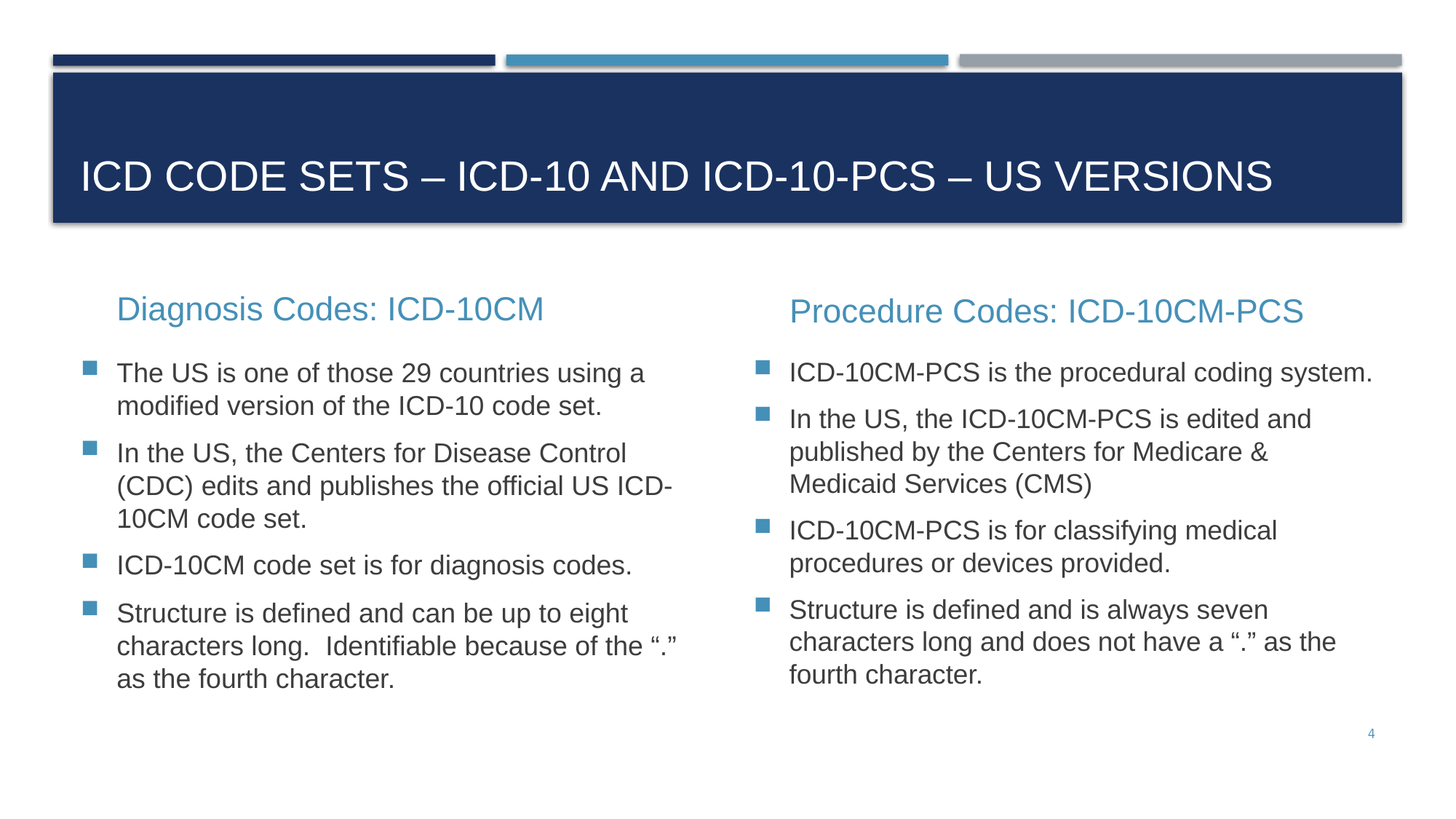

# ICD Code setS – icd-10 and icd-10-pcs – US Versions
Diagnosis Codes: ICD-10CM
Procedure Codes: ICD-10CM-PCS
The US is one of those 29 countries using a modified version of the ICD-10 code set.
In the US, the Centers for Disease Control (CDC) edits and publishes the official US ICD-10CM code set.
ICD-10CM code set is for diagnosis codes.
Structure is defined and can be up to eight characters long.  Identifiable because of the “.” as the fourth character.

ICD-10CM-PCS is the procedural coding system.
In the US, the ICD-10CM-PCS is edited and published by the Centers for Medicare & Medicaid Services (CMS)
ICD-10CM-PCS is for classifying medical procedures or devices provided.
Structure is defined and is always seven characters long and does not have a “.” as the fourth character.

4